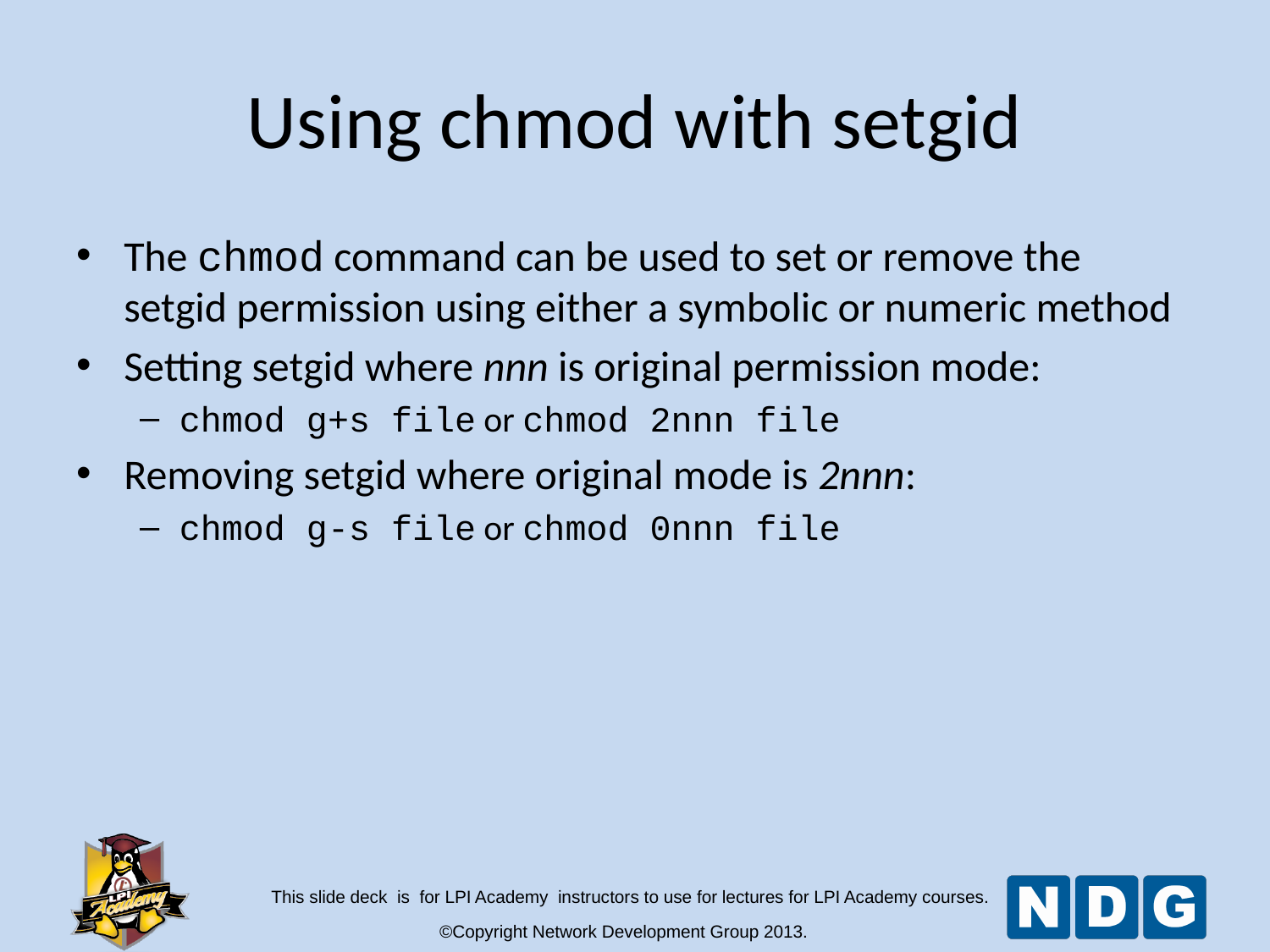

Using chmod with setgid
The chmod command can be used to set or remove the setgid permission using either a symbolic or numeric method
Setting setgid where nnn is original permission mode:
chmod g+s file or chmod 2nnn file
Removing setgid where original mode is 2nnn:
chmod g-s file or chmod 0nnn file